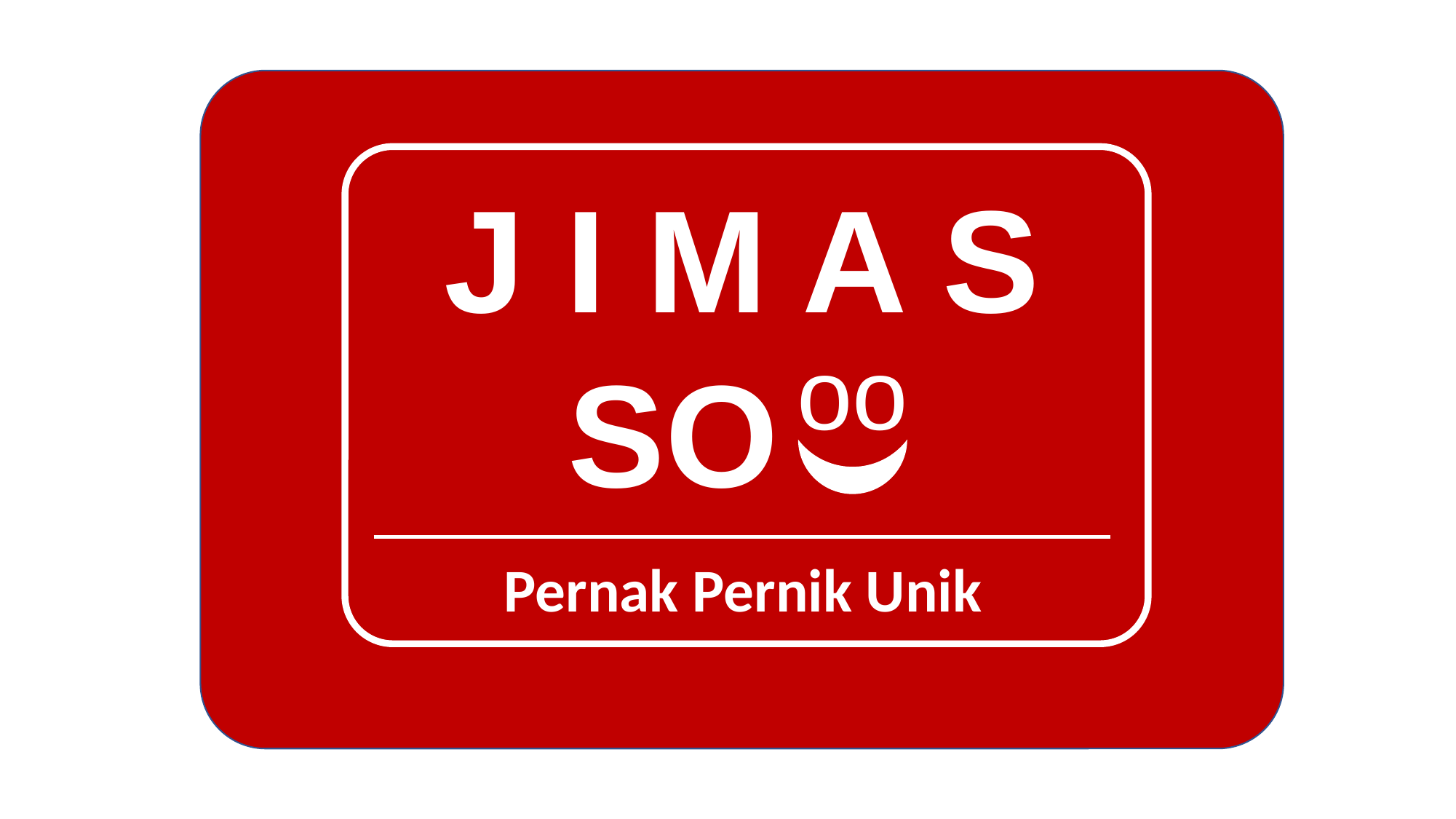

J I M A S
 SOoo
oo

Pernak Pernik Unik